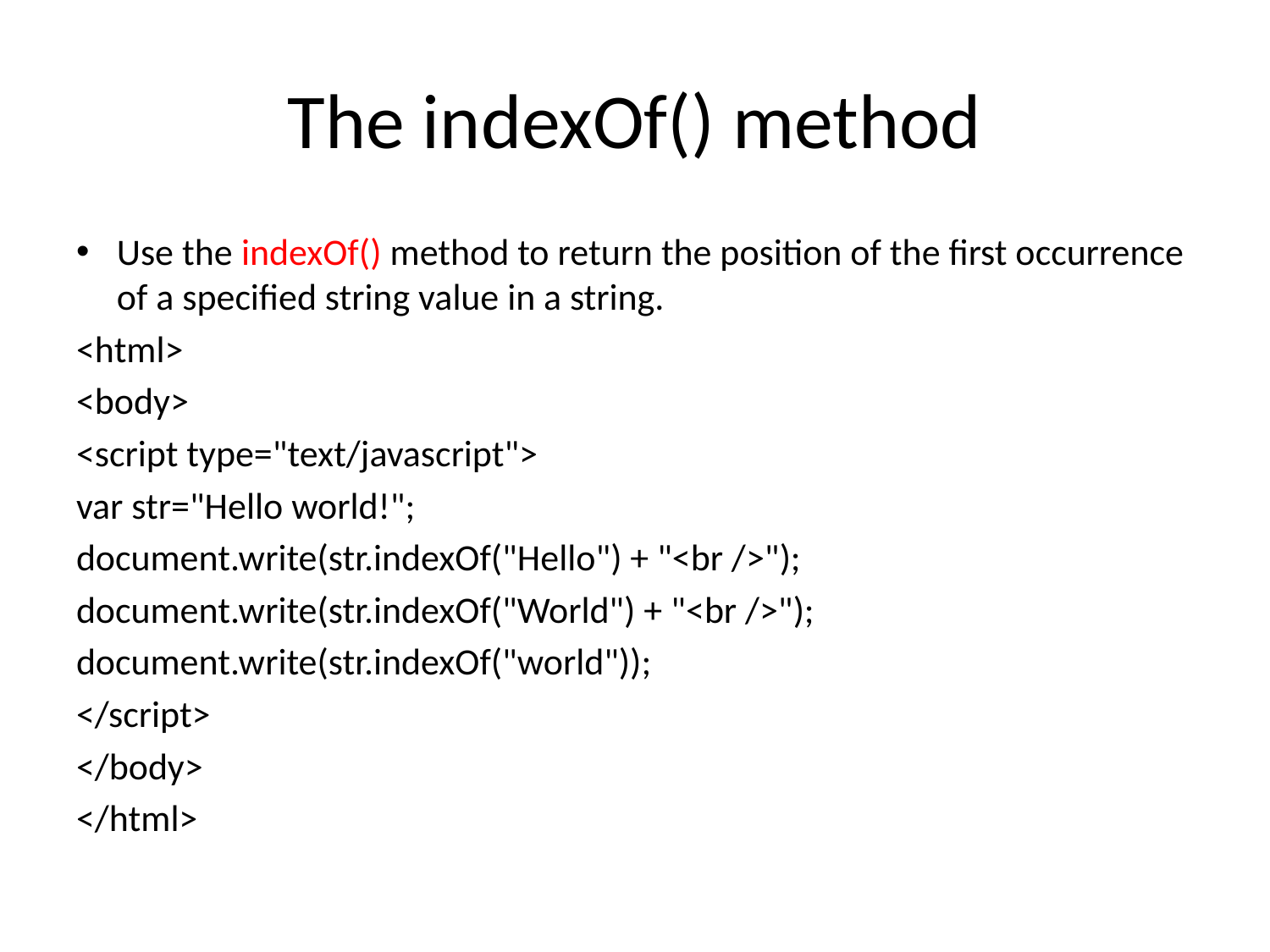

# The indexOf() method
Use the indexOf() method to return the position of the first occurrence of a specified string value in a string.
<html>
<body>
<script type="text/javascript">
var str="Hello world!";
document.write(str.indexOf("Hello") + "<br />");
document.write(str.indexOf("World") + "<br />");
document.write(str.indexOf("world"));
</script>
</body>
</html>